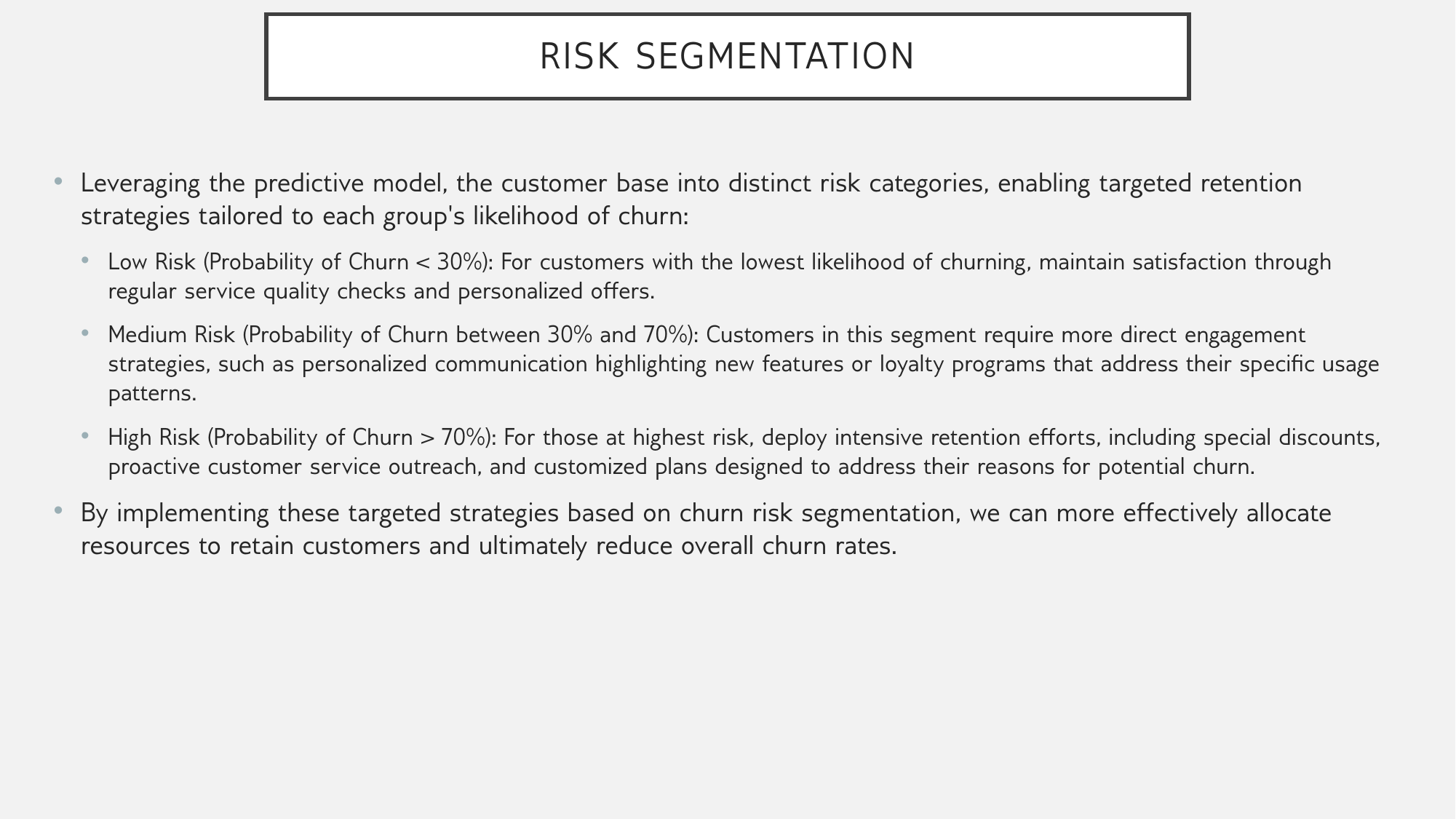

# Risk Segmentation
Leveraging the predictive model, the customer base into distinct risk categories, enabling targeted retention strategies tailored to each group's likelihood of churn:
Low Risk (Probability of Churn < 30%): For customers with the lowest likelihood of churning, maintain satisfaction through regular service quality checks and personalized offers.
Medium Risk (Probability of Churn between 30% and 70%): Customers in this segment require more direct engagement strategies, such as personalized communication highlighting new features or loyalty programs that address their specific usage patterns.
High Risk (Probability of Churn > 70%): For those at highest risk, deploy intensive retention efforts, including special discounts, proactive customer service outreach, and customized plans designed to address their reasons for potential churn.
By implementing these targeted strategies based on churn risk segmentation, we can more effectively allocate resources to retain customers and ultimately reduce overall churn rates.